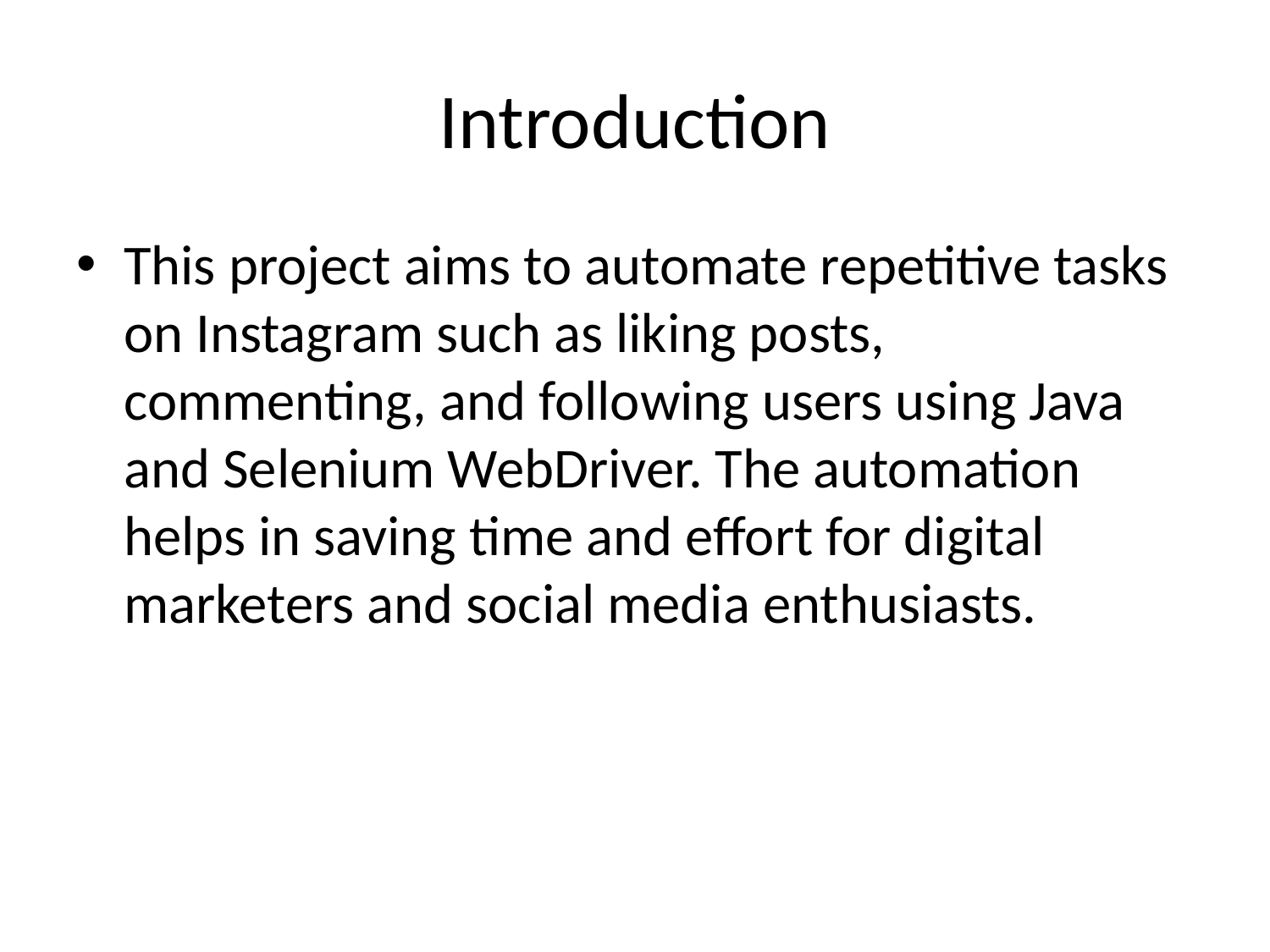

# Introduction
This project aims to automate repetitive tasks on Instagram such as liking posts, commenting, and following users using Java and Selenium WebDriver. The automation helps in saving time and effort for digital marketers and social media enthusiasts.